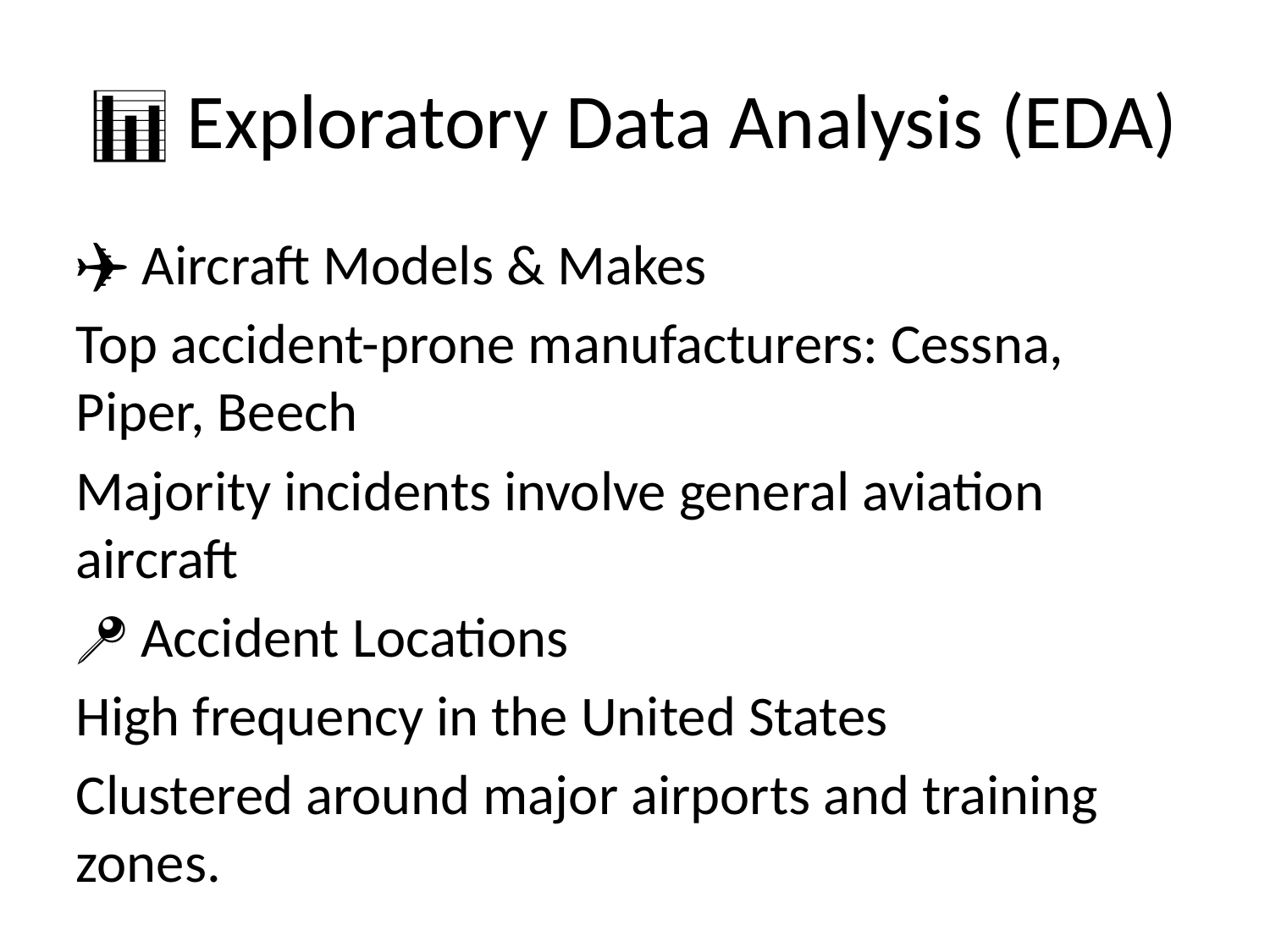

# 📊 Exploratory Data Analysis (EDA)
✈️ Aircraft Models & Makes
Top accident-prone manufacturers: Cessna, Piper, Beech
Majority incidents involve general aviation aircraft
📍 Accident Locations
High frequency in the United States
Clustered around major airports and training zones.